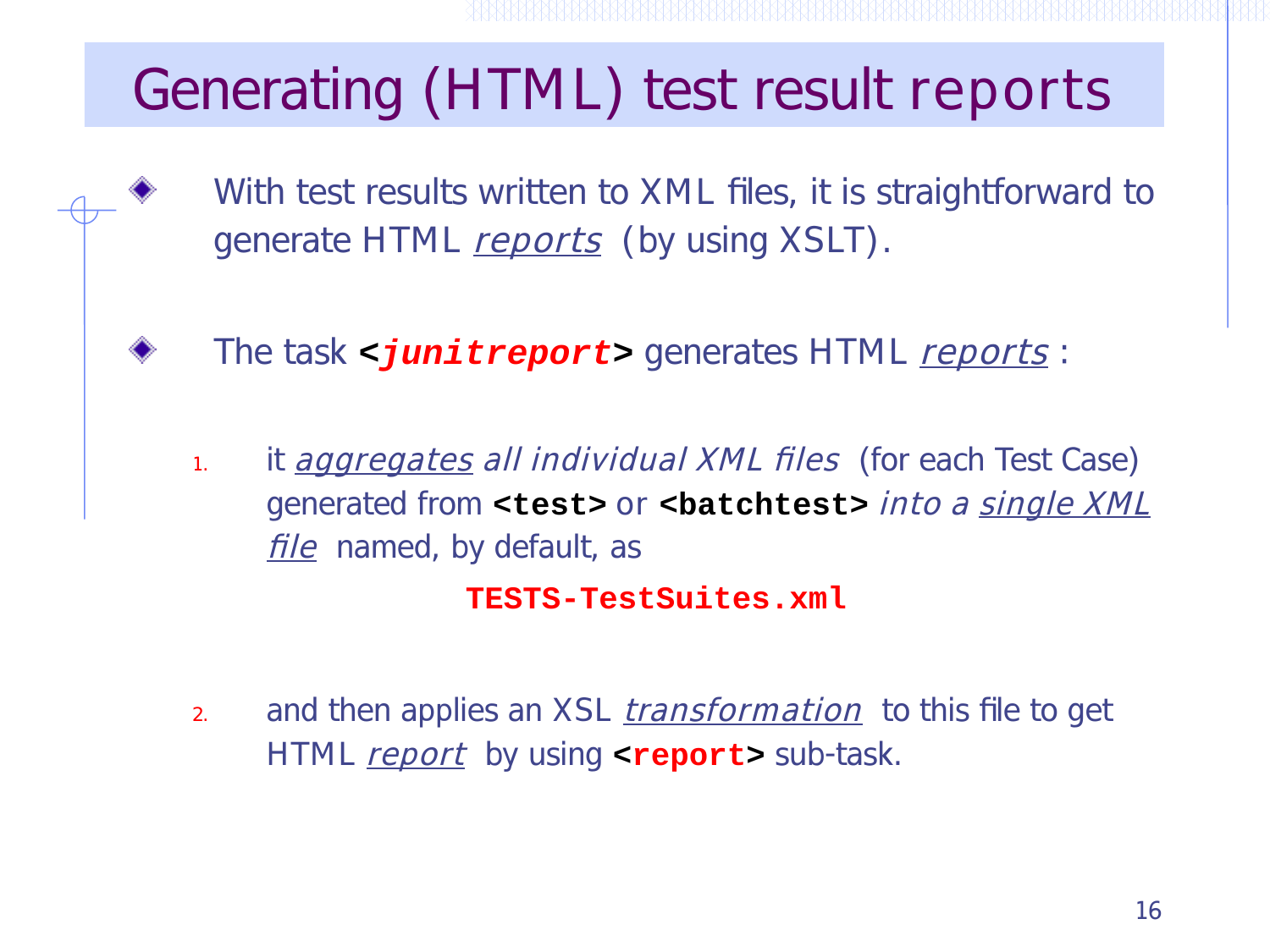

# Generating (HTML) test result reports
With test results written to XML files, it is straightforward to generate HTML reports  (by using XSLT).

The task <junitreport> generates HTML reports :

it aggregates all individual XML files  (for each Test Case) generated from <test> or <batchtest> into a single XML file  named, by default, as
TESTS-TestSuites.xml

and then applies an XSL transformation  to this file to get HTML report  by using <report> sub-task.
16